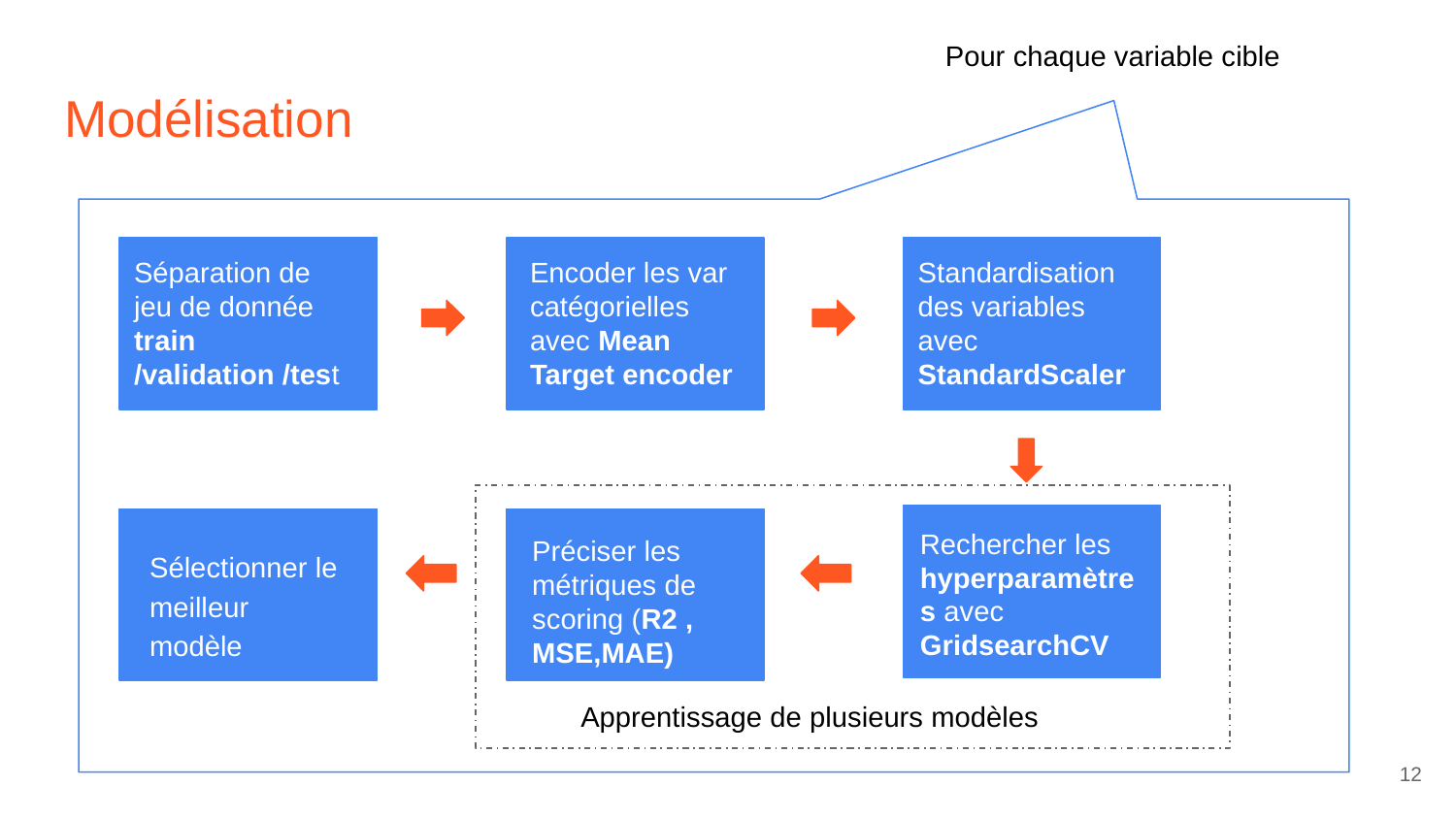

Pour chaque variable cible
# Modélisation

Séparation de jeu de donnée train /validation /test
Encoder les var catégorielles avec Mean Target encoder
Standardisation des variables avec StandardScaler

Rechercher les hyperparamètres avec GridsearchCV
Préciser les métriques de scoring (R2 , MSE,MAE)
Sélectionner le meilleur modèle

Apprentissage de plusieurs modèles
12